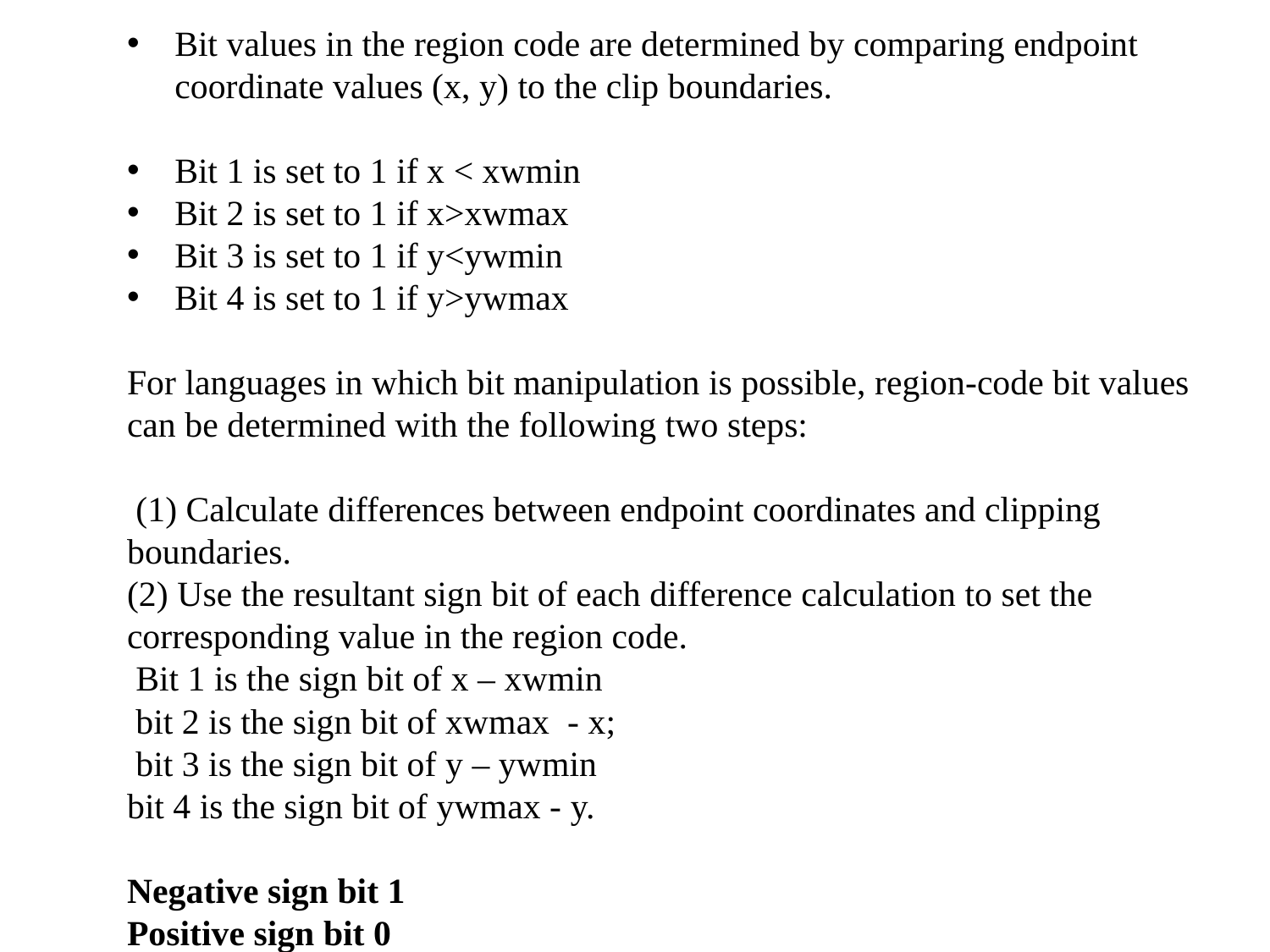

Bit values in the region code are determined by comparing endpoint coordinate values (x, y) to the clip boundaries.

Bit 1 is set to 1 if x < xwmin
Bit 2 is set to 1 if x>xwmax
Bit 3 is set to 1 if y<ywmin
Bit 4 is set to 1 if y>ywmax

For languages in which bit manipulation is possible, region-code bit values can be determined with the following two steps:

 (1) Calculate differences between endpoint coordinates and clipping boundaries.
(2) Use the resultant sign bit of each difference calculation to set the corresponding value in the region code.
 Bit 1 is the sign bit of x – xwmin
 bit 2 is the sign bit of xwmax  - x;
 bit 3 is the sign bit of y – ywmin
bit 4 is the sign bit of ywmax - y.

Negative sign bit 1
Positive sign bit 0